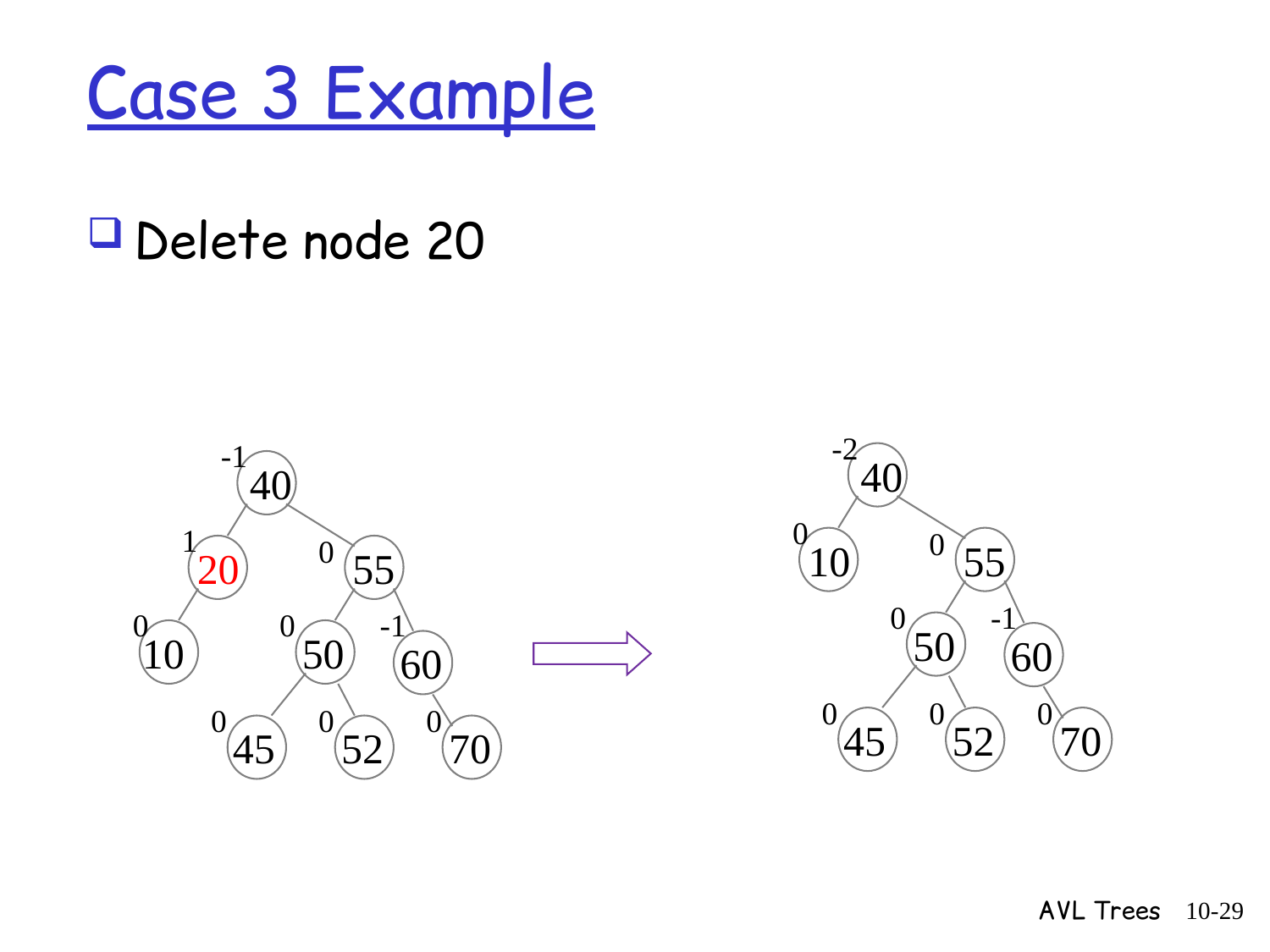

# Case 3 Example
Delete node 20
-2

40

0
0
10

55

0
-1
50

60

0
0
0

45

52

70

-1

40

1
0
20

55

0
0
-1

10
50

60

0
0
0

45

52

70

AVL Trees
10-29